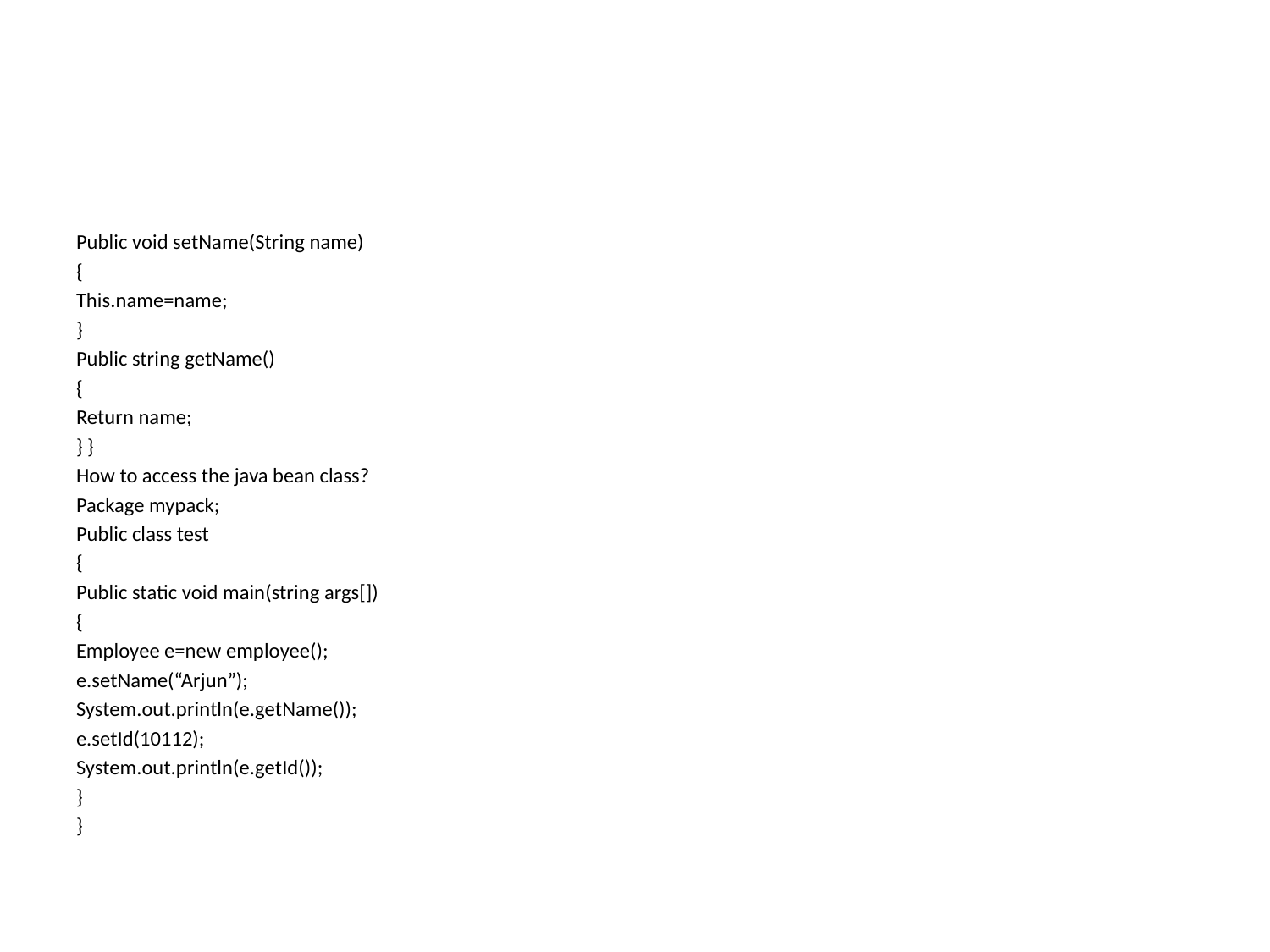

#
Public void setName(String name)
{
This.name=name;
}
Public string getName()
{
Return name;
} }
How to access the java bean class?
Package mypack;
Public class test
{
Public static void main(string args[])
{
Employee e=new employee();
e.setName(“Arjun”);
System.out.println(e.getName());
e.setId(10112);
System.out.println(e.getId());
}
}